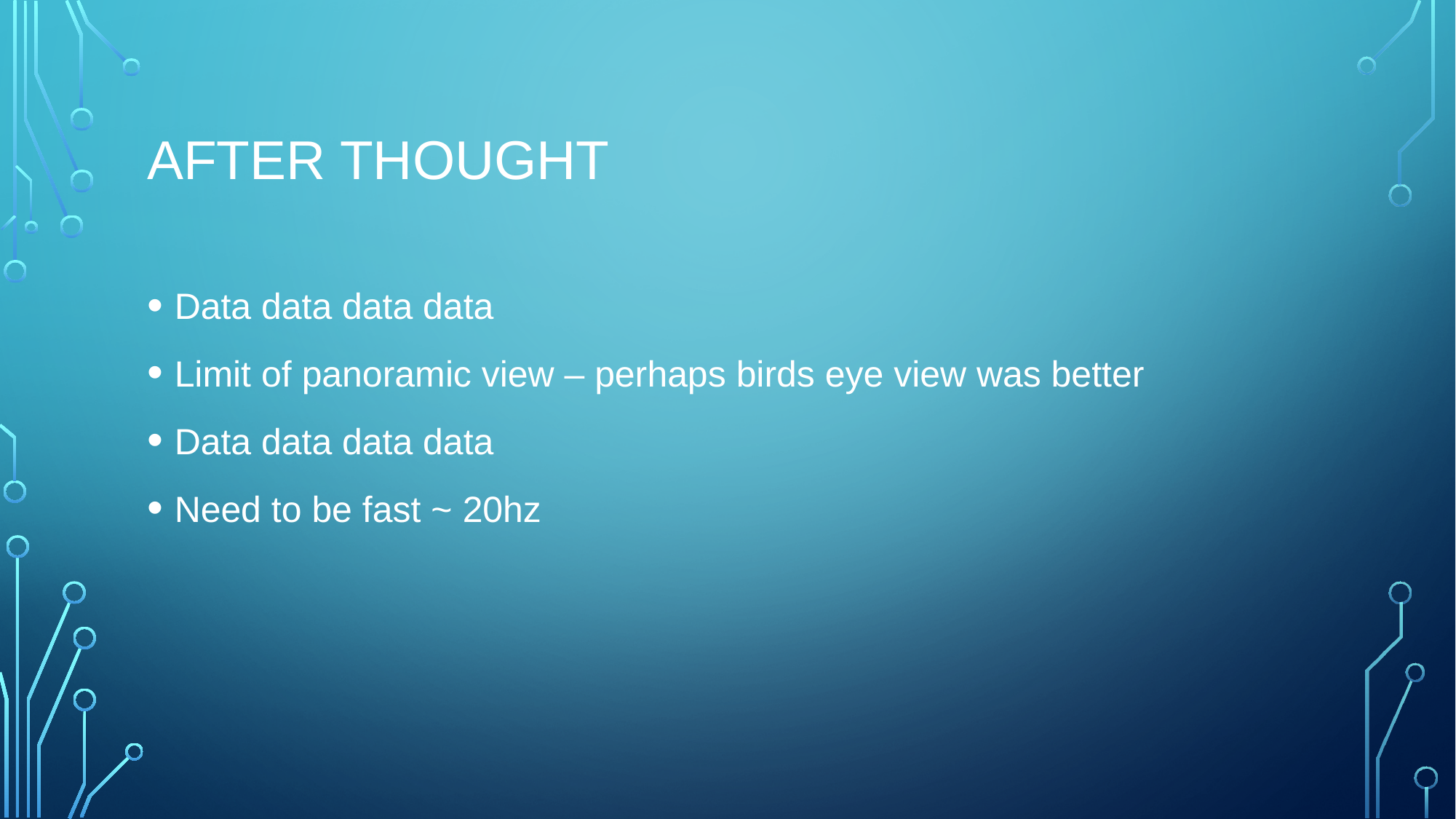

# After Thought
Data data data data
Limit of panoramic view – perhaps birds eye view was better
Data data data data
Need to be fast ~ 20hz